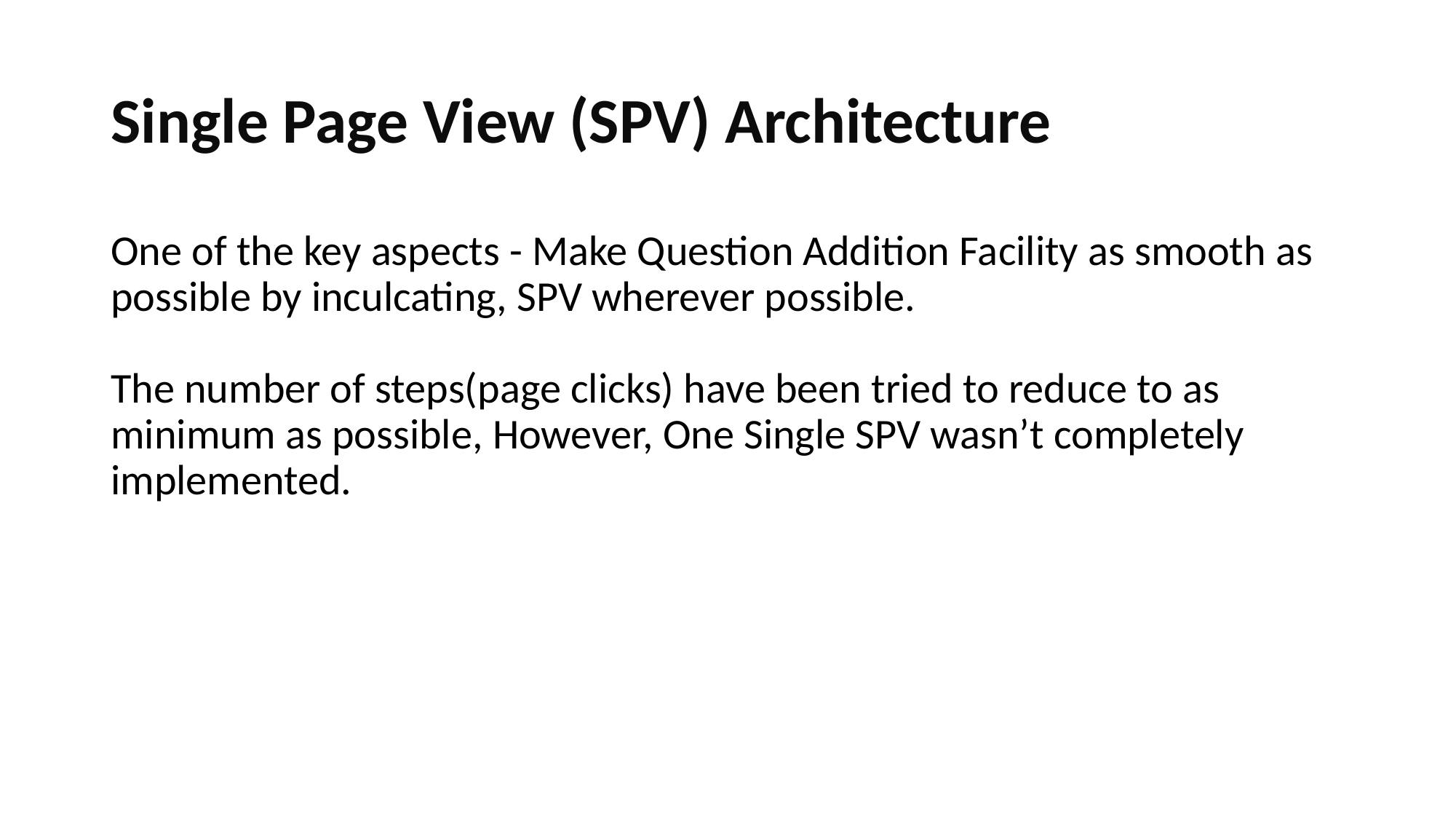

# Single Page View (SPV) Architecture
One of the key aspects - Make Question Addition Facility as smooth as possible by inculcating, SPV wherever possible.

The number of steps(page clicks) have been tried to reduce to as minimum as possible, However, One Single SPV wasn’t completely implemented.